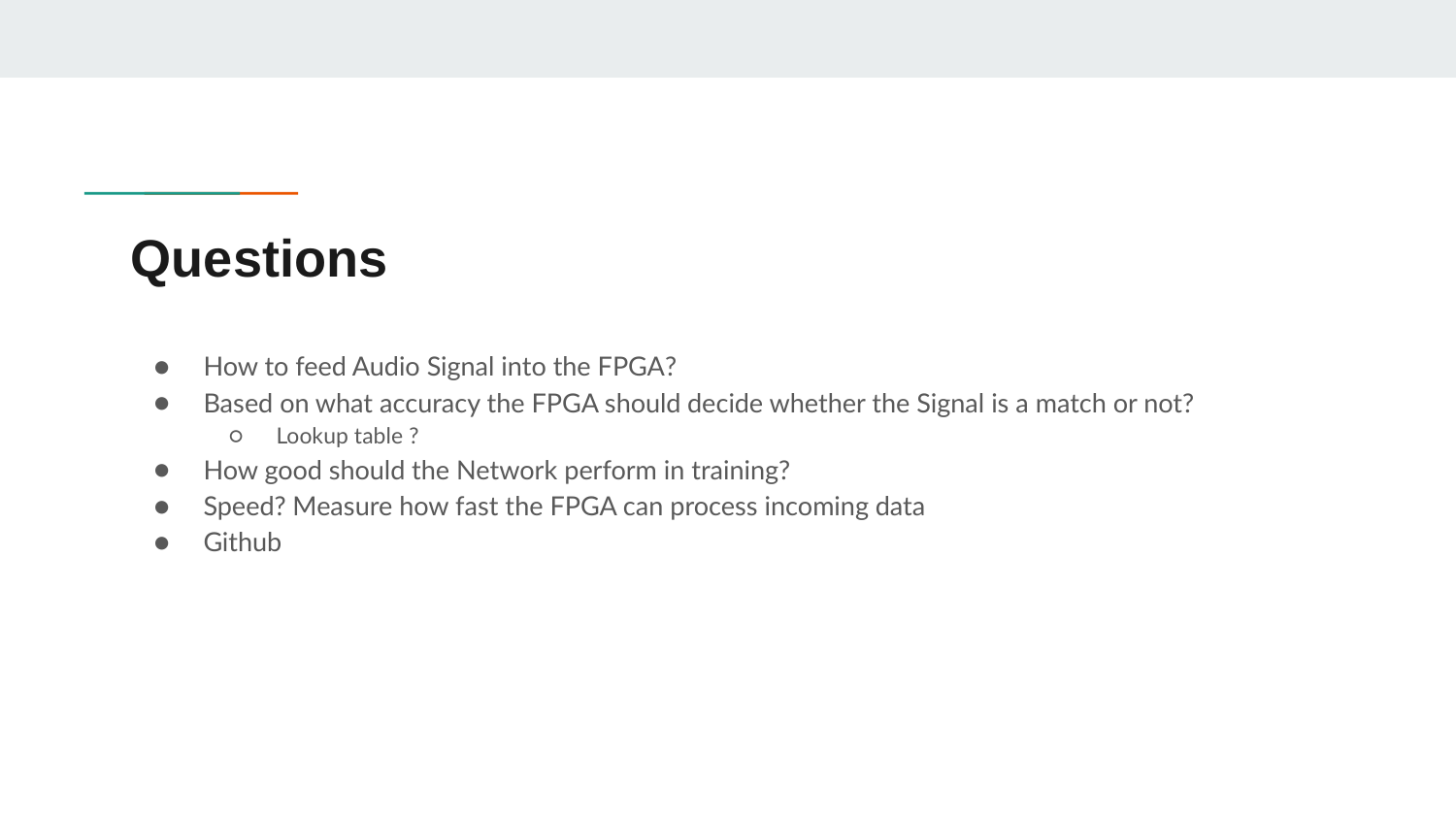

# Questions
How to feed Audio Signal into the FPGA?
Based on what accuracy the FPGA should decide whether the Signal is a match or not?
Lookup table ?
How good should the Network perform in training?
Speed? Measure how fast the FPGA can process incoming data
Github